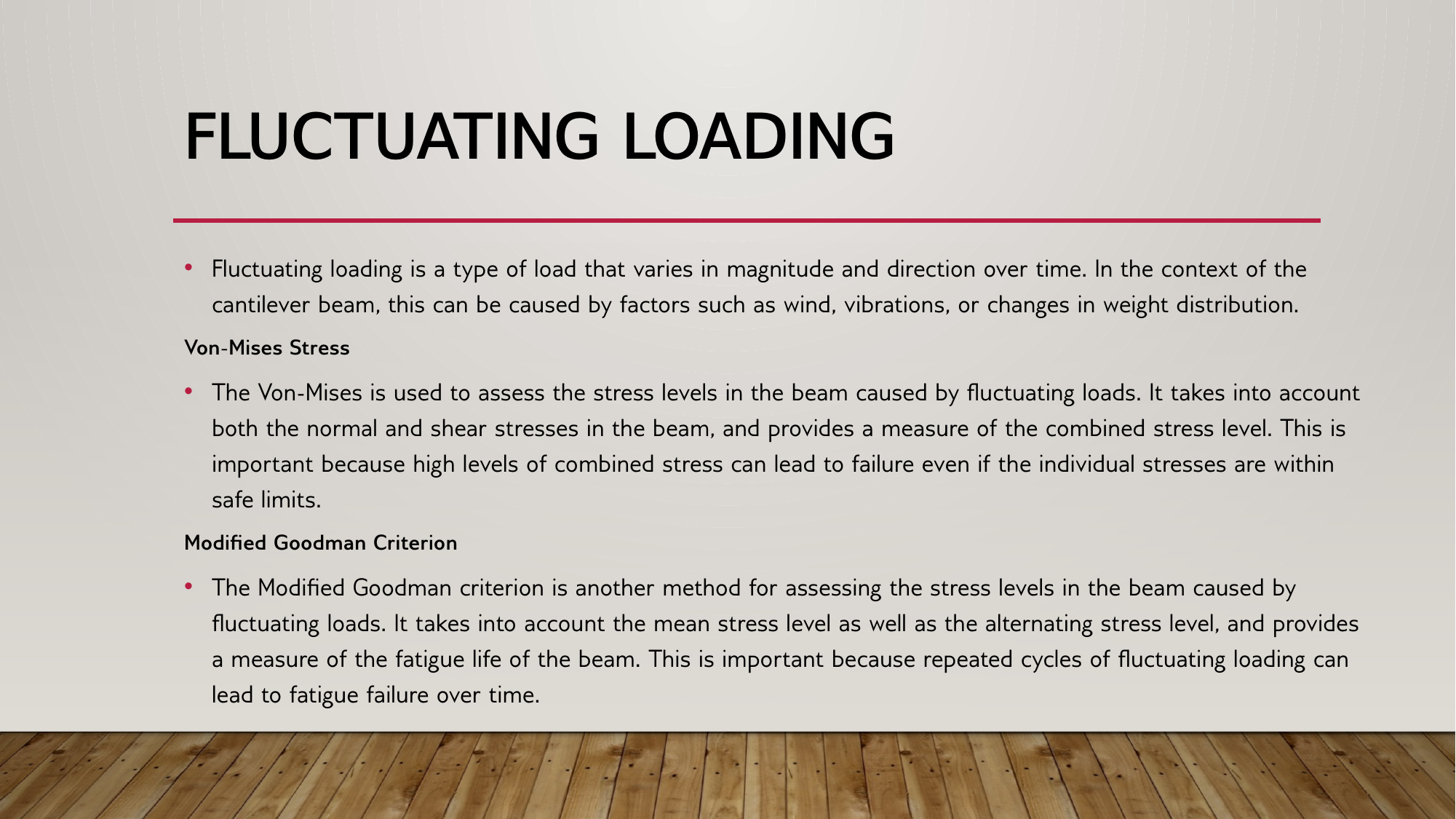

# Fluctuating Loading
Fluctuating loading is a type of load that varies in magnitude and direction over time. In the context of the cantilever beam, this can be caused by factors such as wind, vibrations, or changes in weight distribution.
Von-Mises Stress
The Von-Mises is used to assess the stress levels in the beam caused by fluctuating loads. It takes into account both the normal and shear stresses in the beam, and provides a measure of the combined stress level. This is important because high levels of combined stress can lead to failure even if the individual stresses are within safe limits.
Modified Goodman Criterion
The Modified Goodman criterion is another method for assessing the stress levels in the beam caused by fluctuating loads. It takes into account the mean stress level as well as the alternating stress level, and provides a measure of the fatigue life of the beam. This is important because repeated cycles of fluctuating loading can lead to fatigue failure over time.